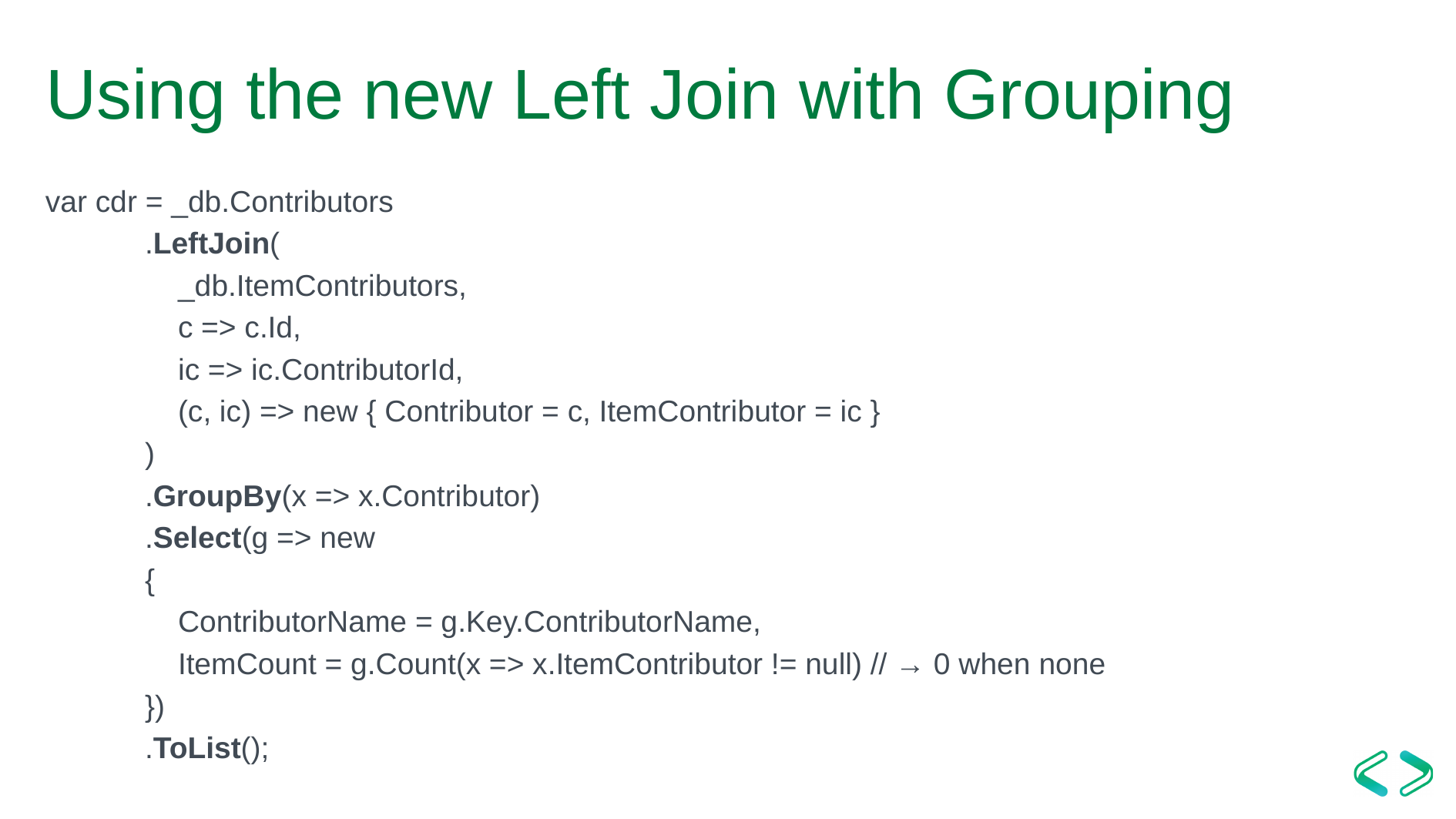

# Using the new Left Join with Grouping
var cdr = _db.Contributors
            .LeftJoin(
                _db.ItemContributors,
                c => c.Id,
                ic => ic.ContributorId,
                (c, ic) => new { Contributor = c, ItemContributor = ic }
            )
            .GroupBy(x => x.Contributor)
            .Select(g => new
            {
                ContributorName = g.Key.ContributorName,
                ItemCount = g.Count(x => x.ItemContributor != null) // → 0 when none
            })
            .ToList();